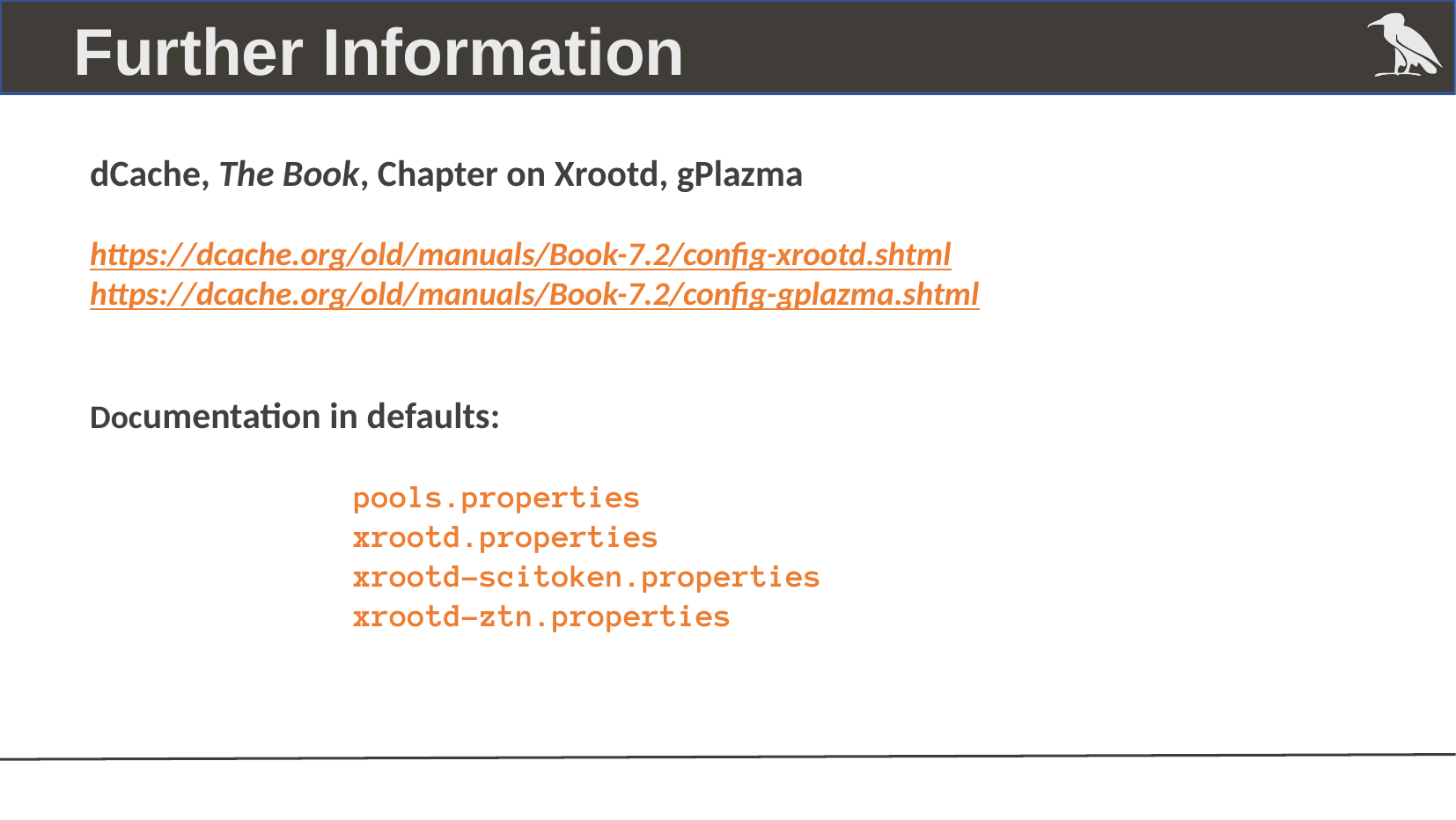

Further Information
dCache, The Book, Chapter on Xrootd, gPlazma

https://dcache.org/old/manuals/Book-7.2/config-xrootd.shtml
https://dcache.org/old/manuals/Book-7.2/config-gplazma.shtml

Documentation in defaults:

		pools.properties
		xrootd.properties
		xrootd-scitoken.properties
		xrootd-ztn.properties